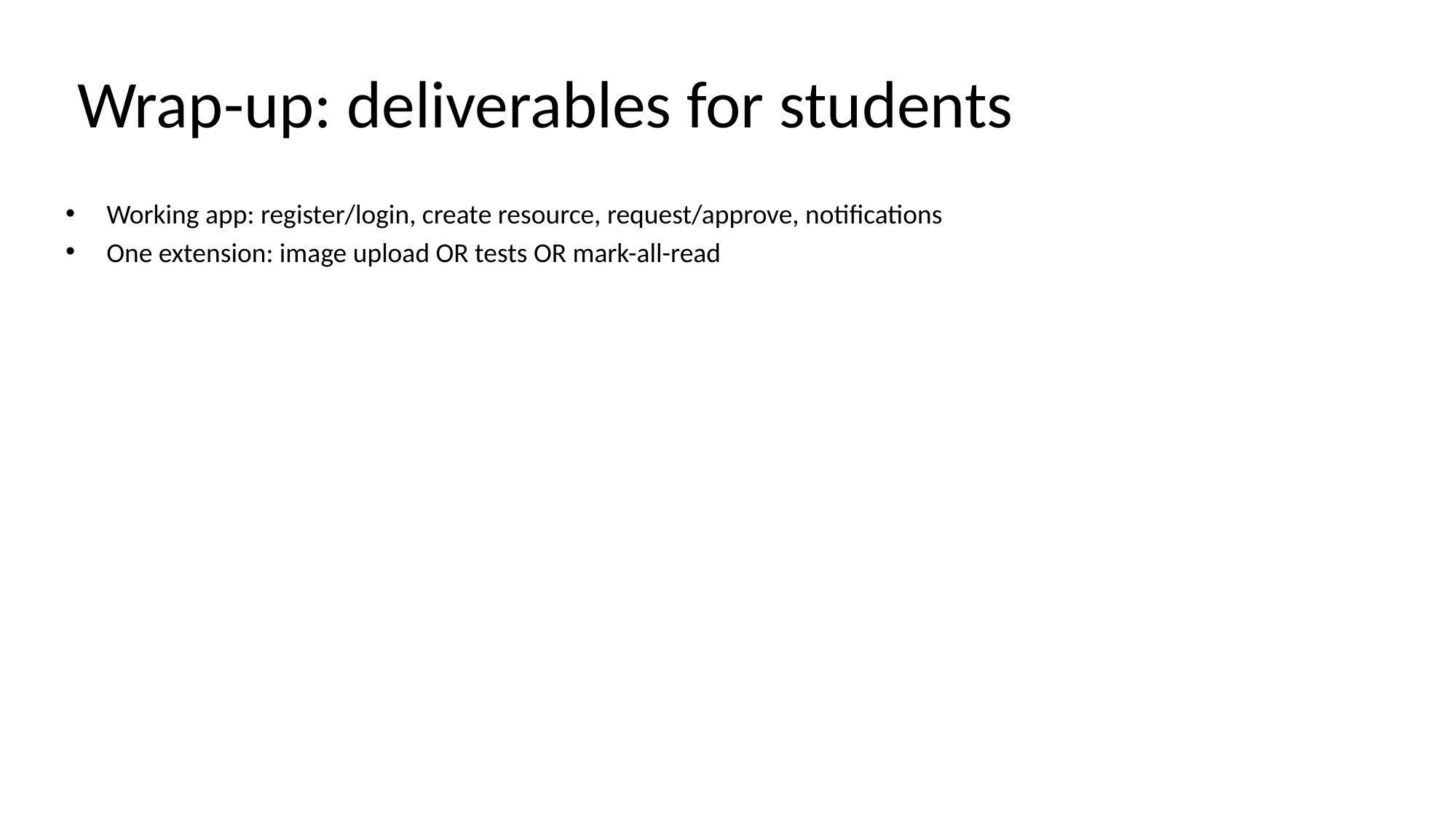

# Wrap-up: deliverables for students
Working app: register/login, create resource, request/approve, notifications
One extension: image upload OR tests OR mark-all-read